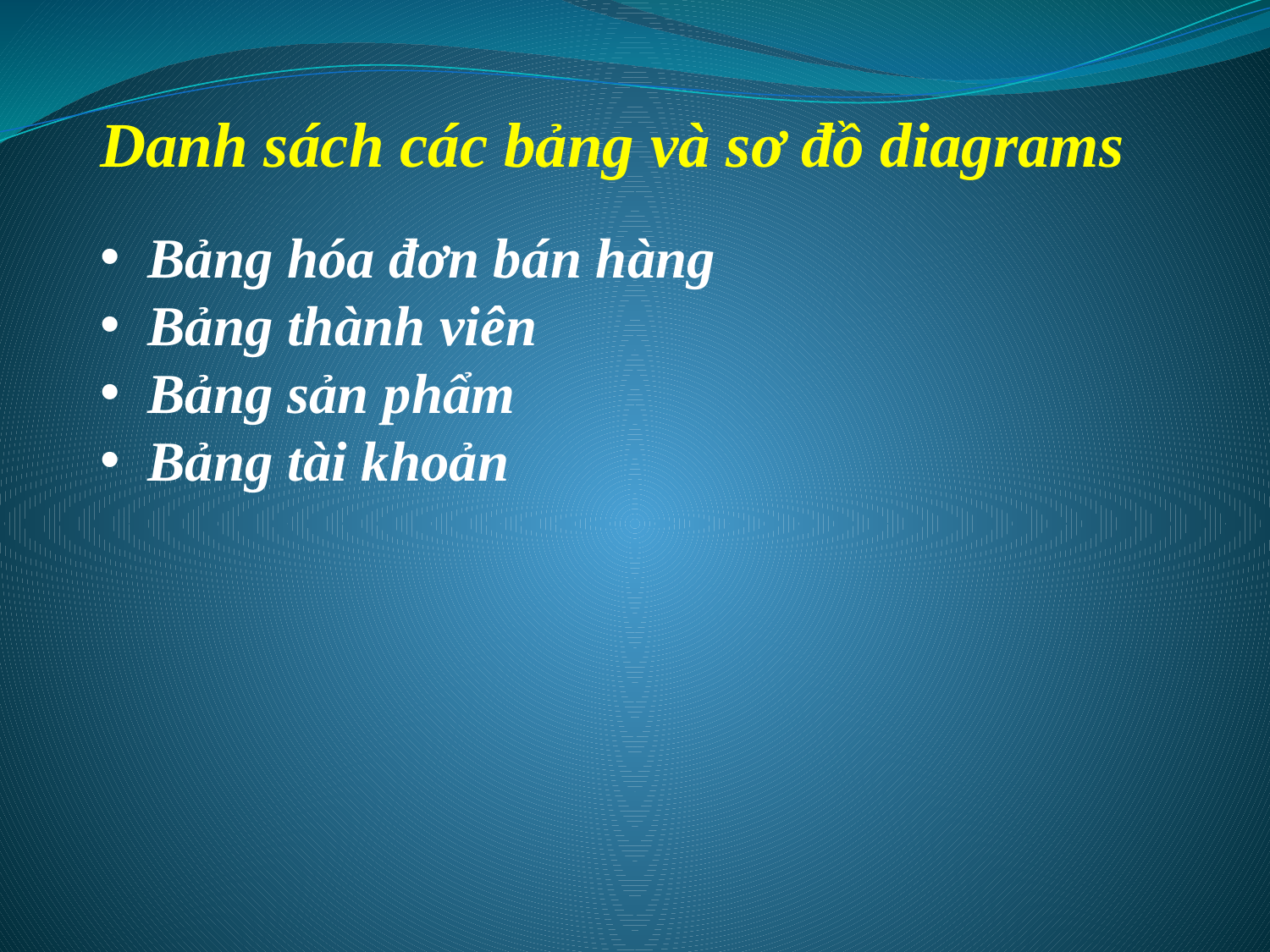

Danh sách các bảng và sơ đồ diagrams
Bảng hóa đơn bán hàng
Bảng thành viên
Bảng sản phẩm
Bảng tài khoản